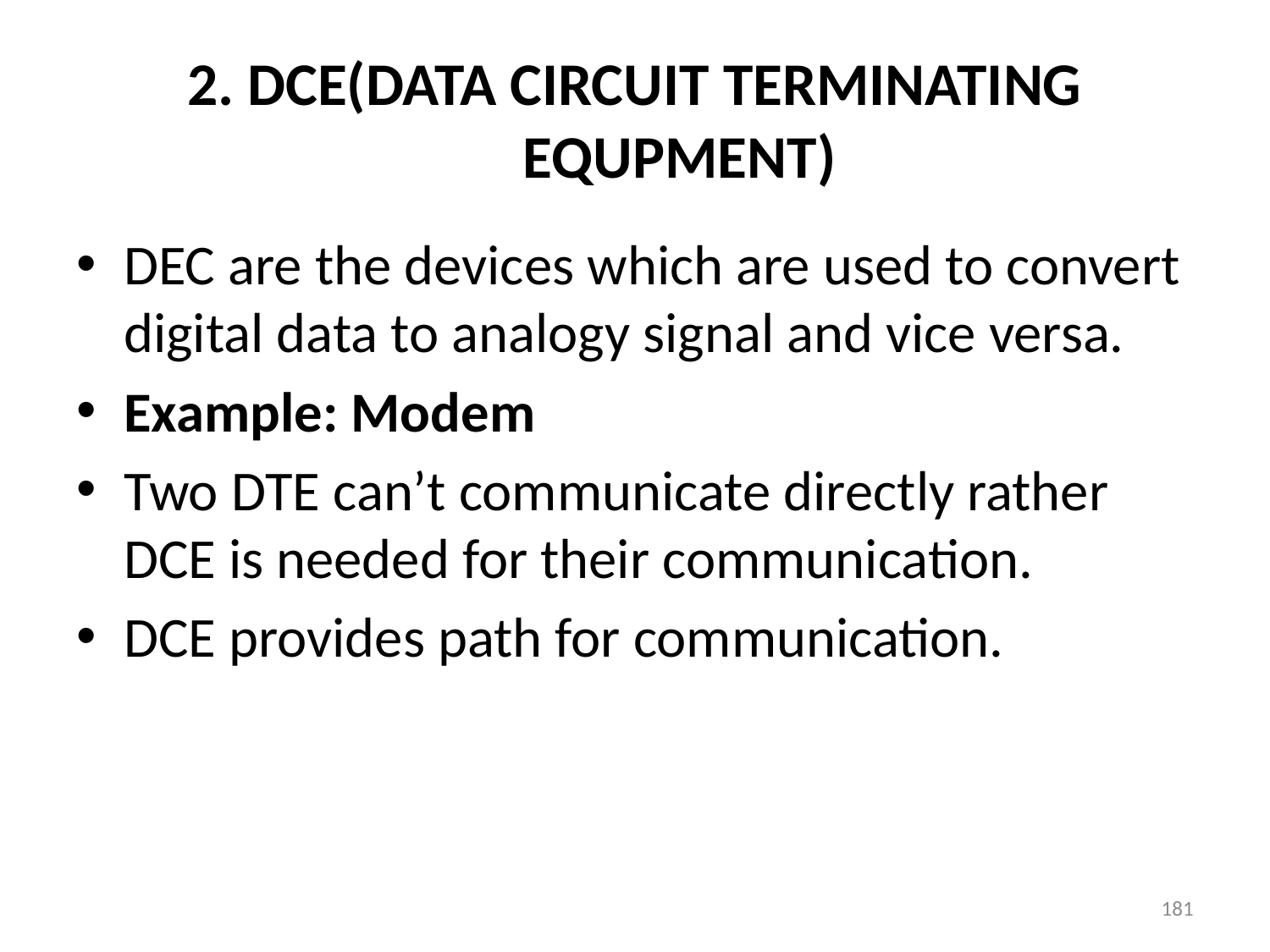

# 2. DCE(DATA CIRCUIT TERMINATING EQUPMENT)
DEC are the devices which are used to convert digital data to analogy signal and vice versa.
Example: Modem
Two DTE can’t communicate directly rather DCE is needed for their communication.
DCE provides path for communication.

181